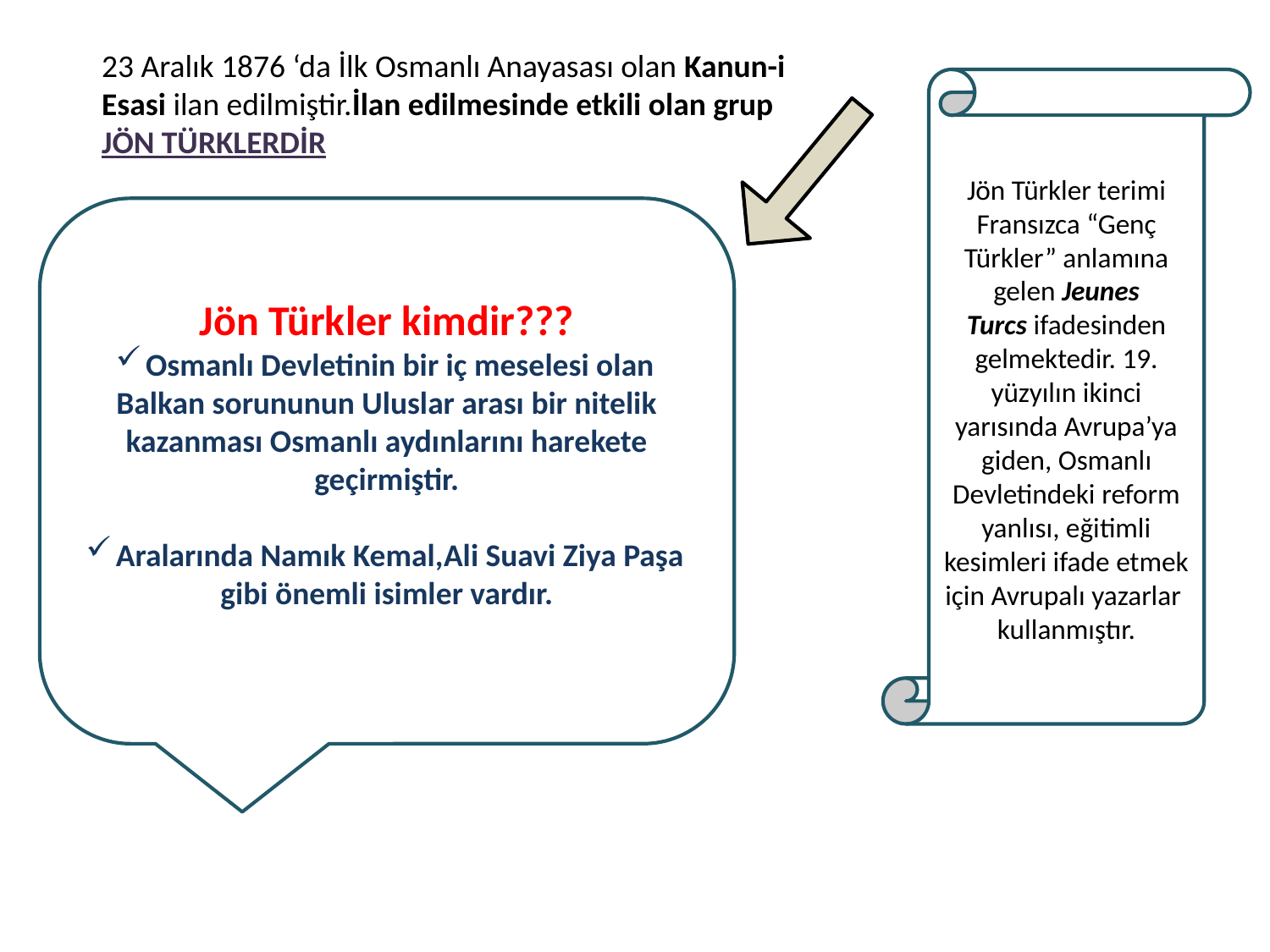

23 Aralık 1876 ‘da İlk Osmanlı Anayasası olan Kanun-i Esasi ilan edilmiştir.İlan edilmesinde etkili olan grup JÖN TÜRKLERDİR
Jön Türkler terimi Fransızca “Genç Türkler” anlamına gelen Jeunes Turcs ifadesinden gelmektedir. 19. yüzyılın ikinci yarısında Avrupa’ya giden, Osmanlı Devletindeki reform yanlısı, eğitimli kesimleri ifade etmek için Avrupalı yazarlar  kullanmıştır.

# Jön Türkler kimdir???
Jön Türkler kimdir???
Osmanlı Devletinin bir iç meselesi olan Balkan sorununun Uluslar arası bir nitelik kazanması Osmanlı aydınlarını harekete geçirmiştir.

Aralarında Namık Kemal,Ali Suavi Ziya Paşa gibi önemli isimler vardır.